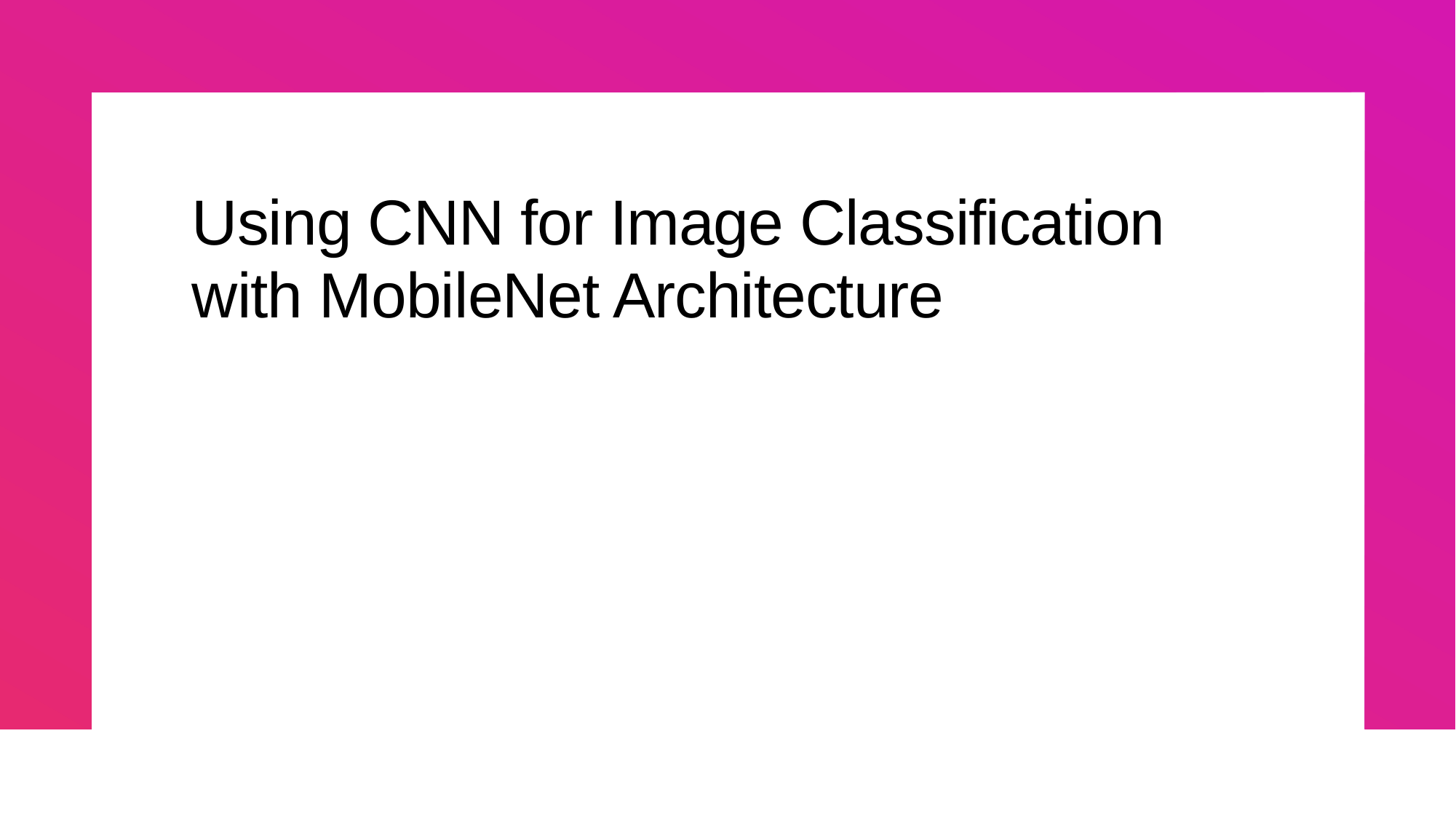

# Using CNN for Image Classification with MobileNet Architecture